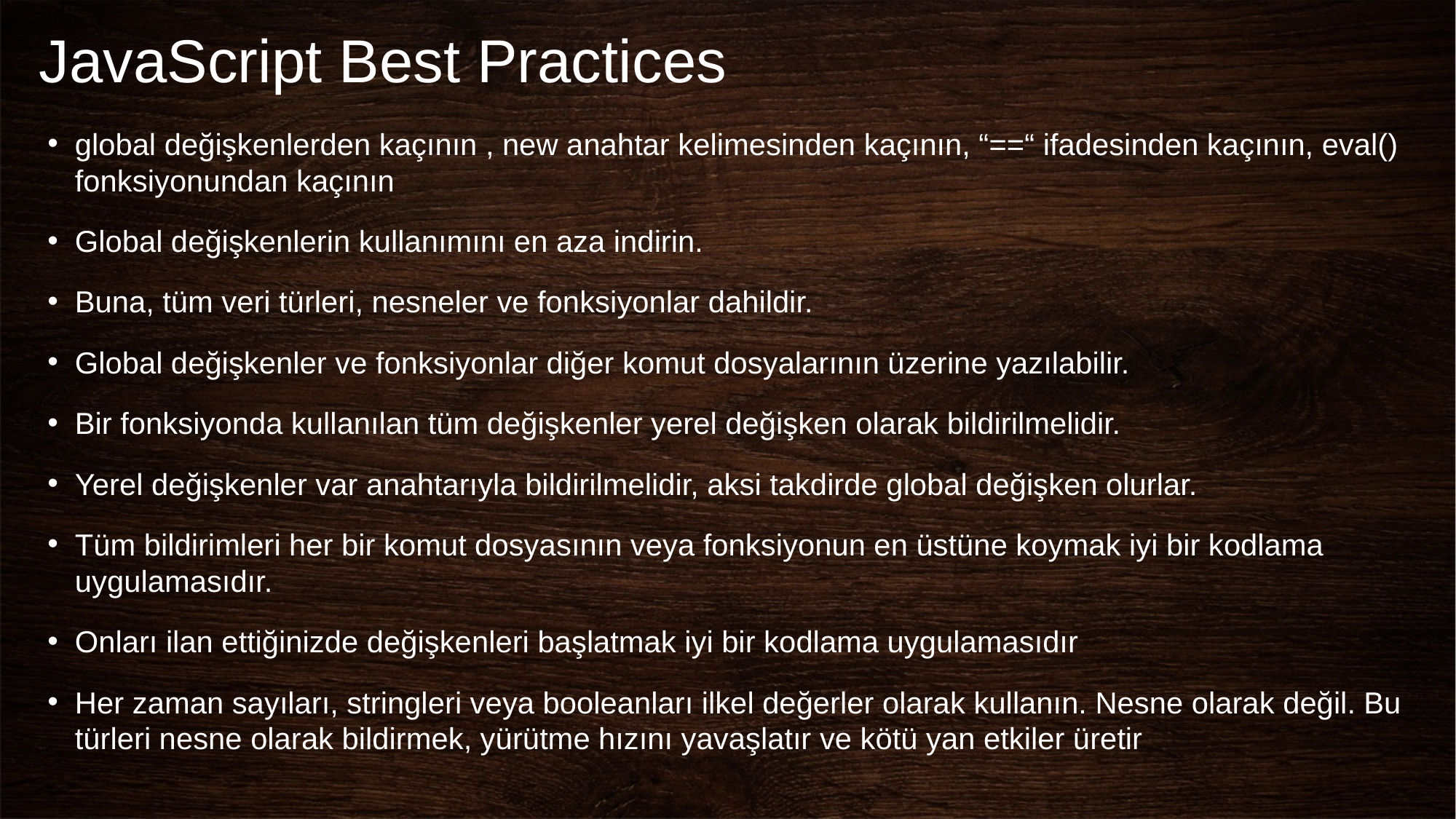

# JavaScript Best Practices
global değişkenlerden kaçının , new anahtar kelimesinden kaçının, “==“ ifadesinden kaçının, eval() fonksiyonundan kaçının
Global değişkenlerin kullanımını en aza indirin.
Buna, tüm veri türleri, nesneler ve fonksiyonlar dahildir.
Global değişkenler ve fonksiyonlar diğer komut dosyalarının üzerine yazılabilir.
Bir fonksiyonda kullanılan tüm değişkenler yerel değişken olarak bildirilmelidir.
Yerel değişkenler var anahtarıyla bildirilmelidir, aksi takdirde global değişken olurlar.
Tüm bildirimleri her bir komut dosyasının veya fonksiyonun en üstüne koymak iyi bir kodlama uygulamasıdır.
Onları ilan ettiğinizde değişkenleri başlatmak iyi bir kodlama uygulamasıdır
Her zaman sayıları, stringleri veya booleanları ilkel değerler olarak kullanın. Nesne olarak değil. Bu türleri nesne olarak bildirmek, yürütme hızını yavaşlatır ve kötü yan etkiler üretir